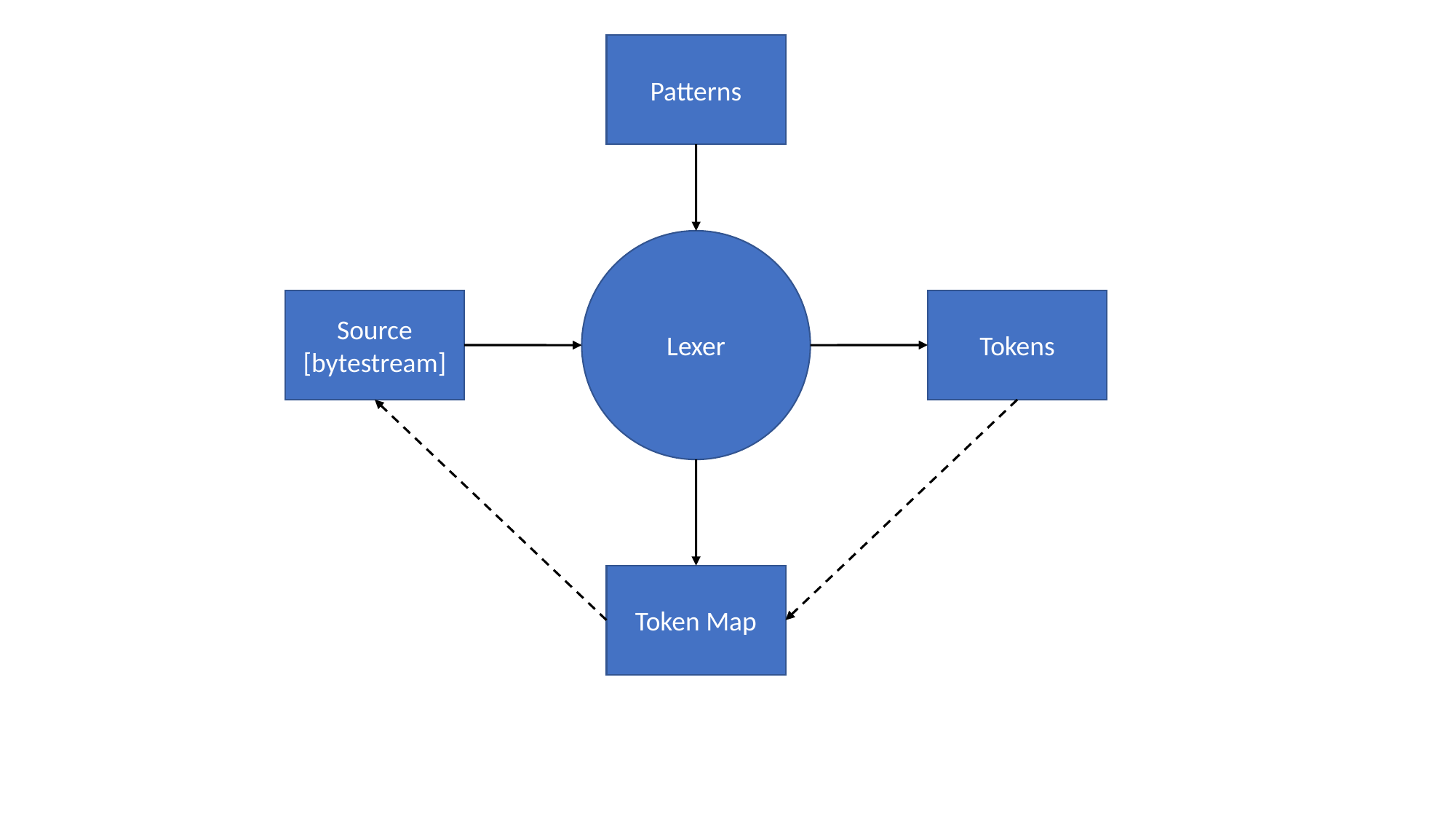

Patterns
Lexer
Source [bytestream]
Tokens
Token Map